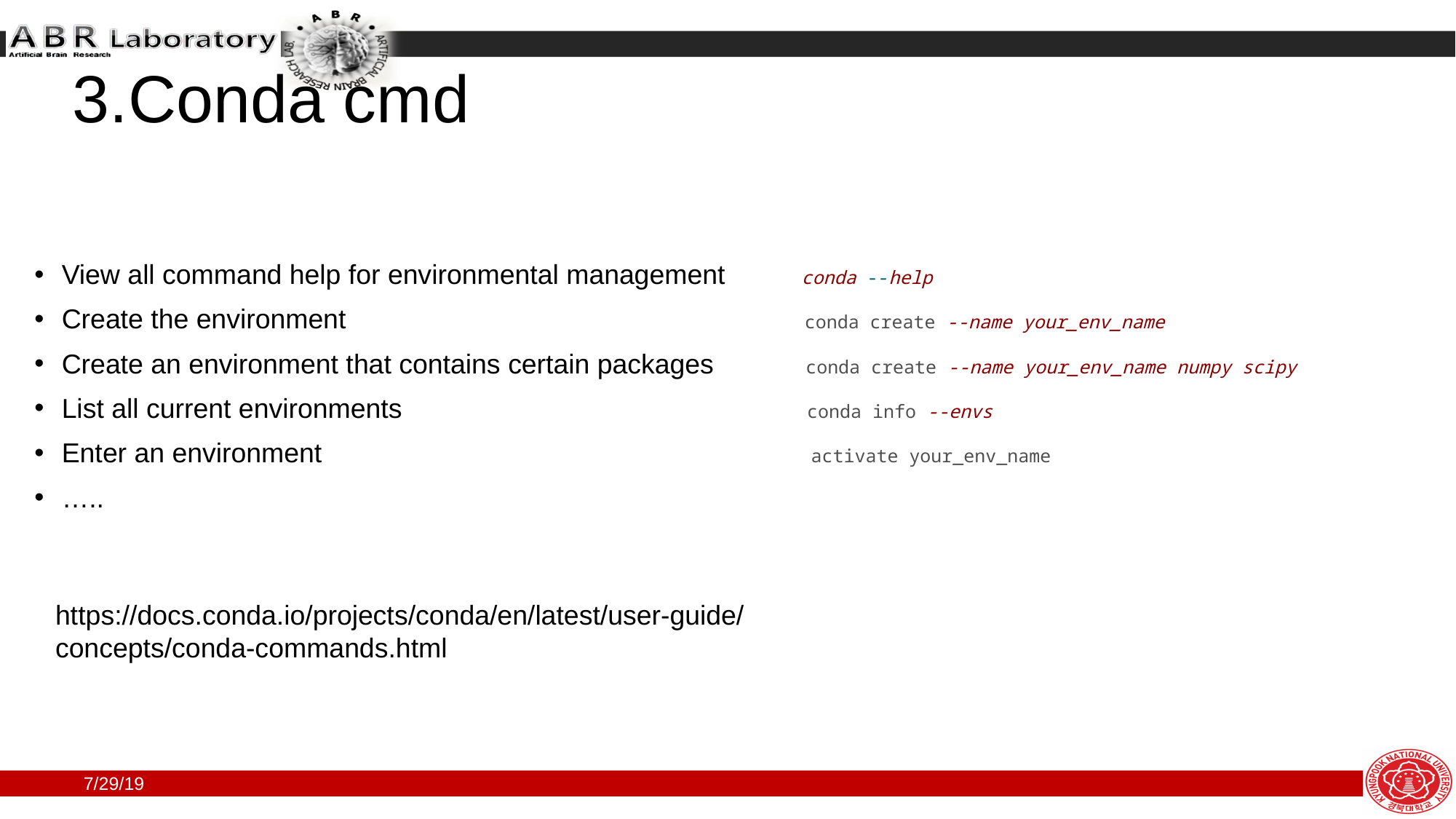

# 3.Conda cmd
View all command help for environmental management          conda --help
Create the environment                                                            conda create --name your_env_name
Create an environment that contains certain packages            conda create --name your_env_name numpy scipy
List all current environments                                                     conda info --envs
Enter an environment                                                                activate your_env_name
…..
https://docs.conda.io/projects/conda/en/latest/user-guide/concepts/conda-commands.html